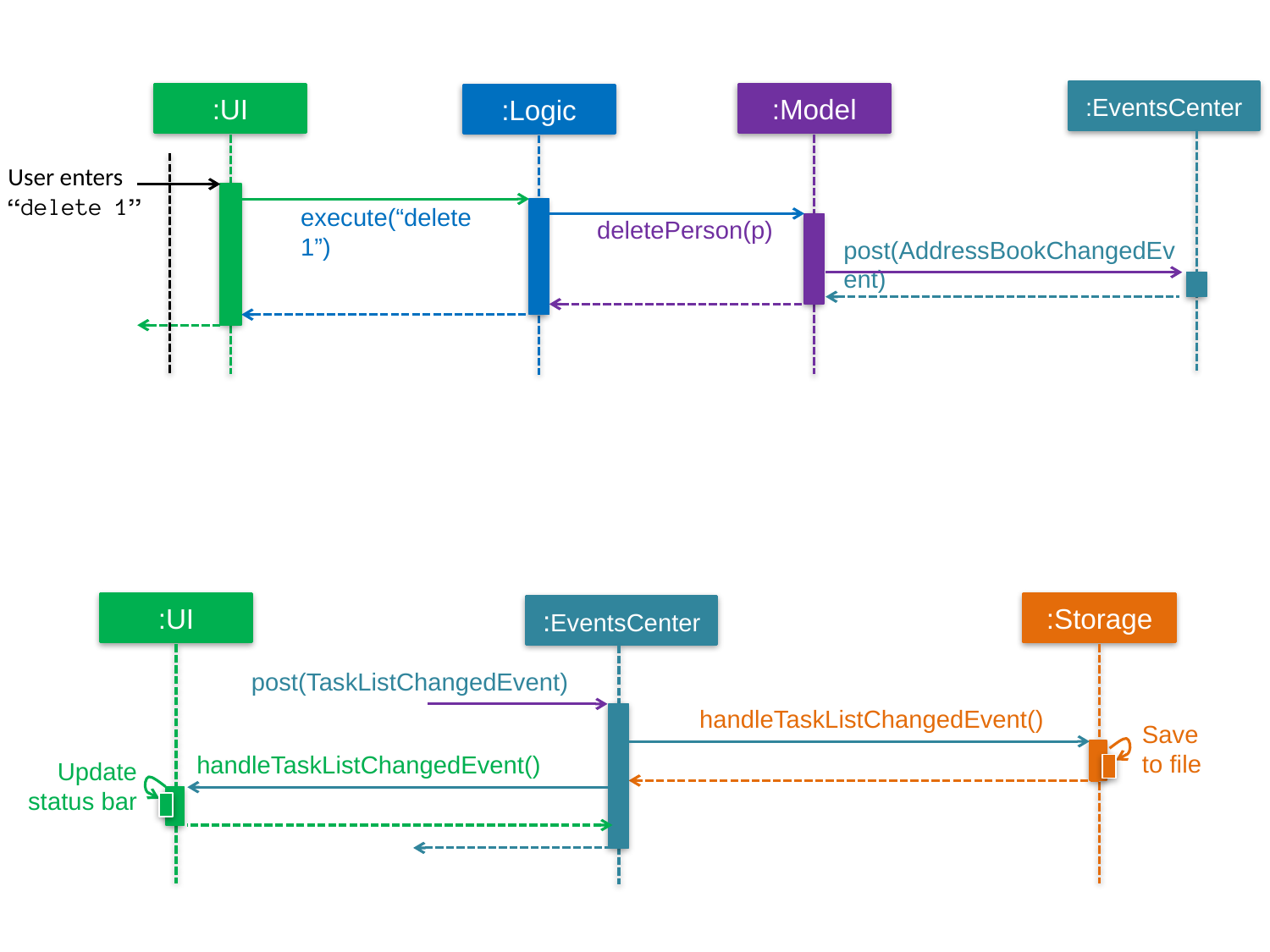

:EventsCenter
:UI
:Model
:Logic
User enters
“delete 1”

execute(“delete 1”)

deletePerson(p)
post(AddressBookChangedEvent)

:UI
:Storage
:EventsCenter
post(TaskListChangedEvent)
handleTaskListChangedEvent()

Save
to file

handleTaskListChangedEvent()
Update status bar